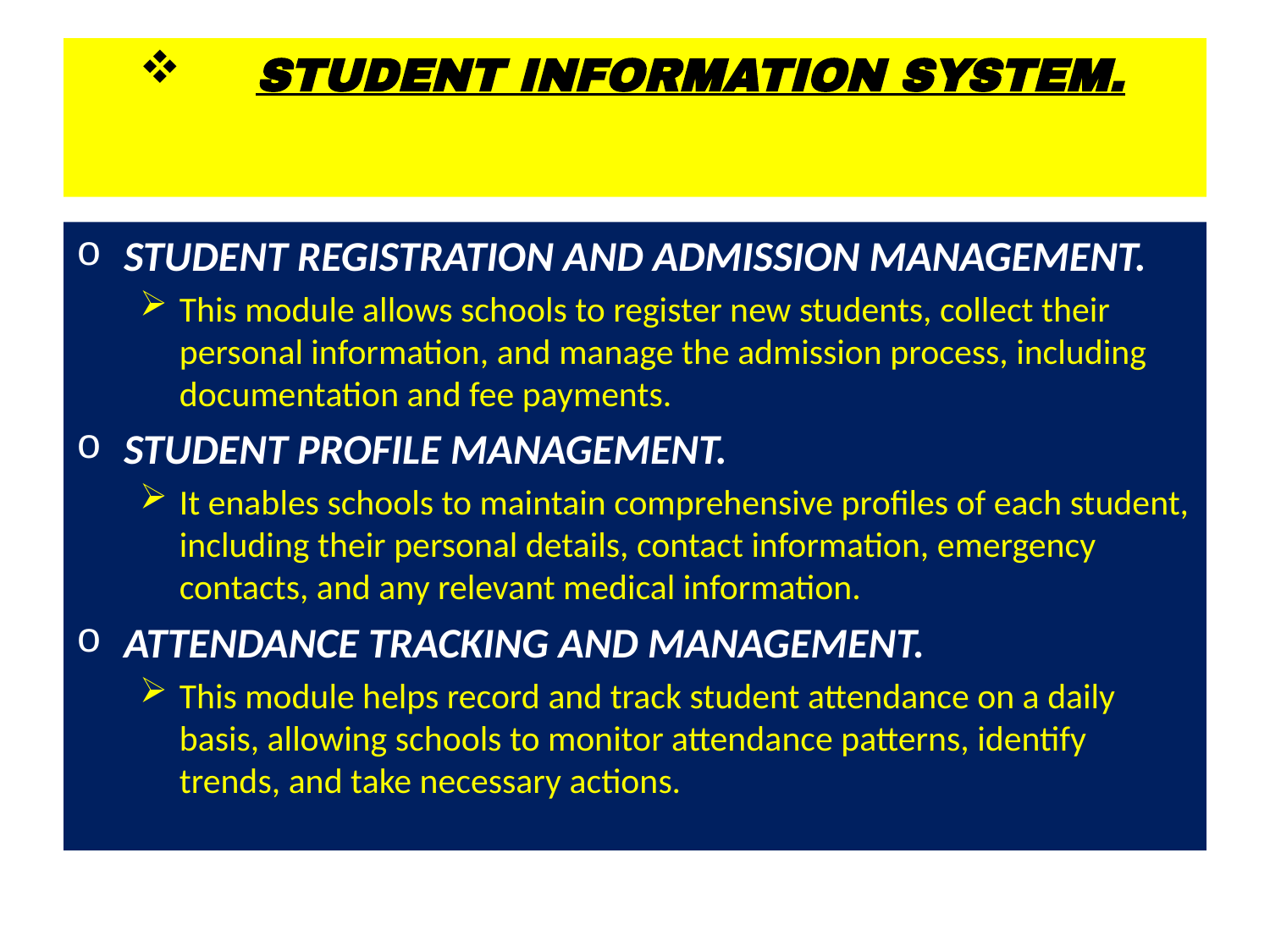

# STUDENT INFORMATION SYSTEM.
STUDENT REGISTRATION AND ADMISSION MANAGEMENT.
This module allows schools to register new students, collect their personal information, and manage the admission process, including documentation and fee payments.
STUDENT PROFILE MANAGEMENT.
It enables schools to maintain comprehensive profiles of each student, including their personal details, contact information, emergency contacts, and any relevant medical information.
ATTENDANCE TRACKING AND MANAGEMENT.
This module helps record and track student attendance on a daily basis, allowing schools to monitor attendance patterns, identify trends, and take necessary actions.